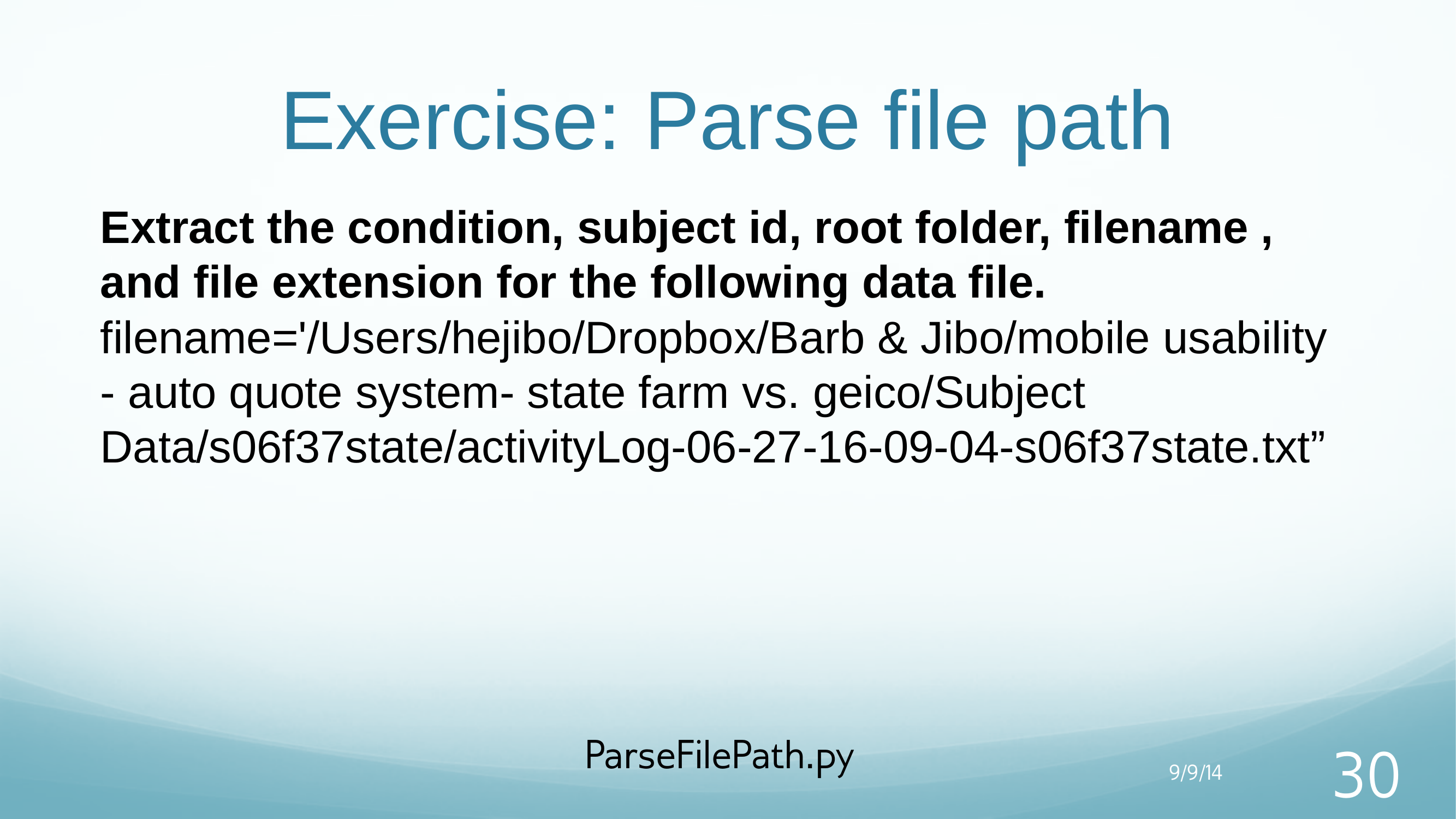

# Exercise: Parse file path
Extract the condition, subject id, root folder, filename , and file extension for the following data file.
filename='/Users/hejibo/Dropbox/Barb & Jibo/mobile usability - auto quote system- state farm vs. geico/Subject Data/s06f37state/activityLog-06-27-16-09-04-s06f37state.txt”

ParseFilePath.py
9/9/14
30